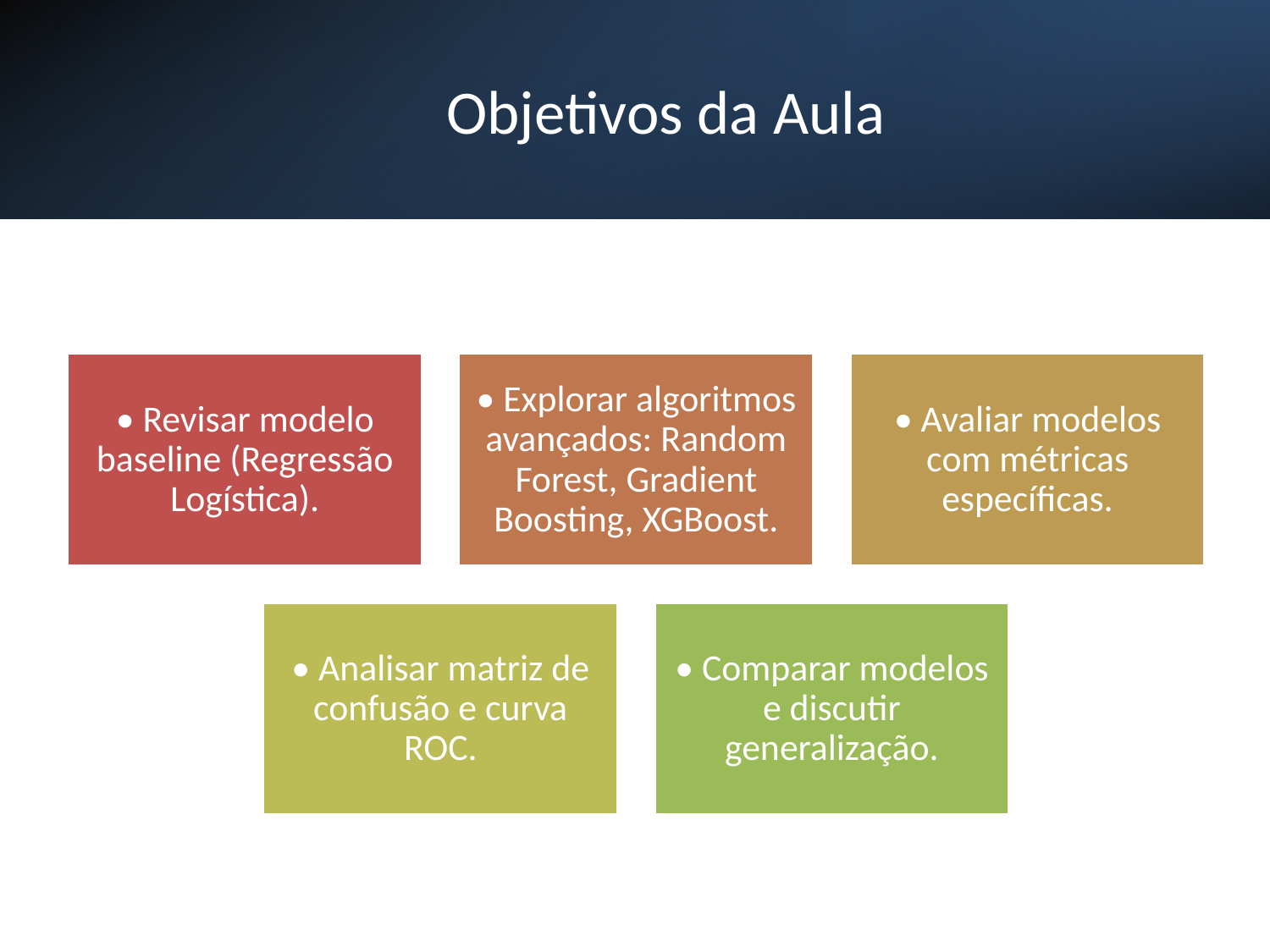

# Objetivos da Aula
• Revisar modelo baseline (Regressão Logística).
• Explorar algoritmos avançados: Random Forest, Gradient Boosting, XGBoost.
• Avaliar modelos com métricas específicas.
• Analisar matriz de confusão e curva ROC.
• Comparar modelos e discutir generalização.